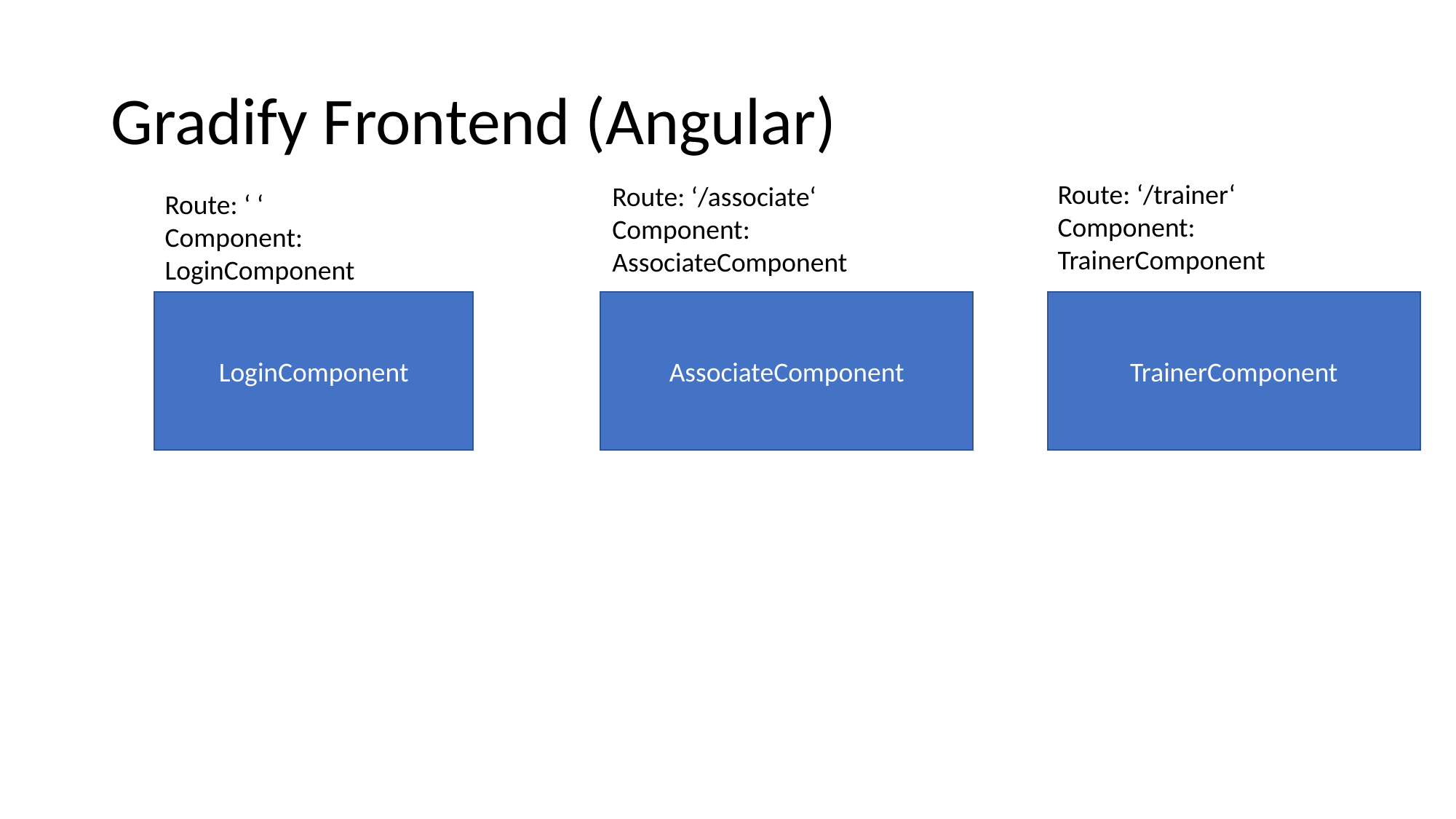

# Gradify Frontend (Angular)
Route: ‘/trainer‘
Component: TrainerComponent
Route: ‘/associate‘
Component: AssociateComponent
Route: ‘ ‘
Component: LoginComponent
TrainerComponent
AssociateComponent
LoginComponent